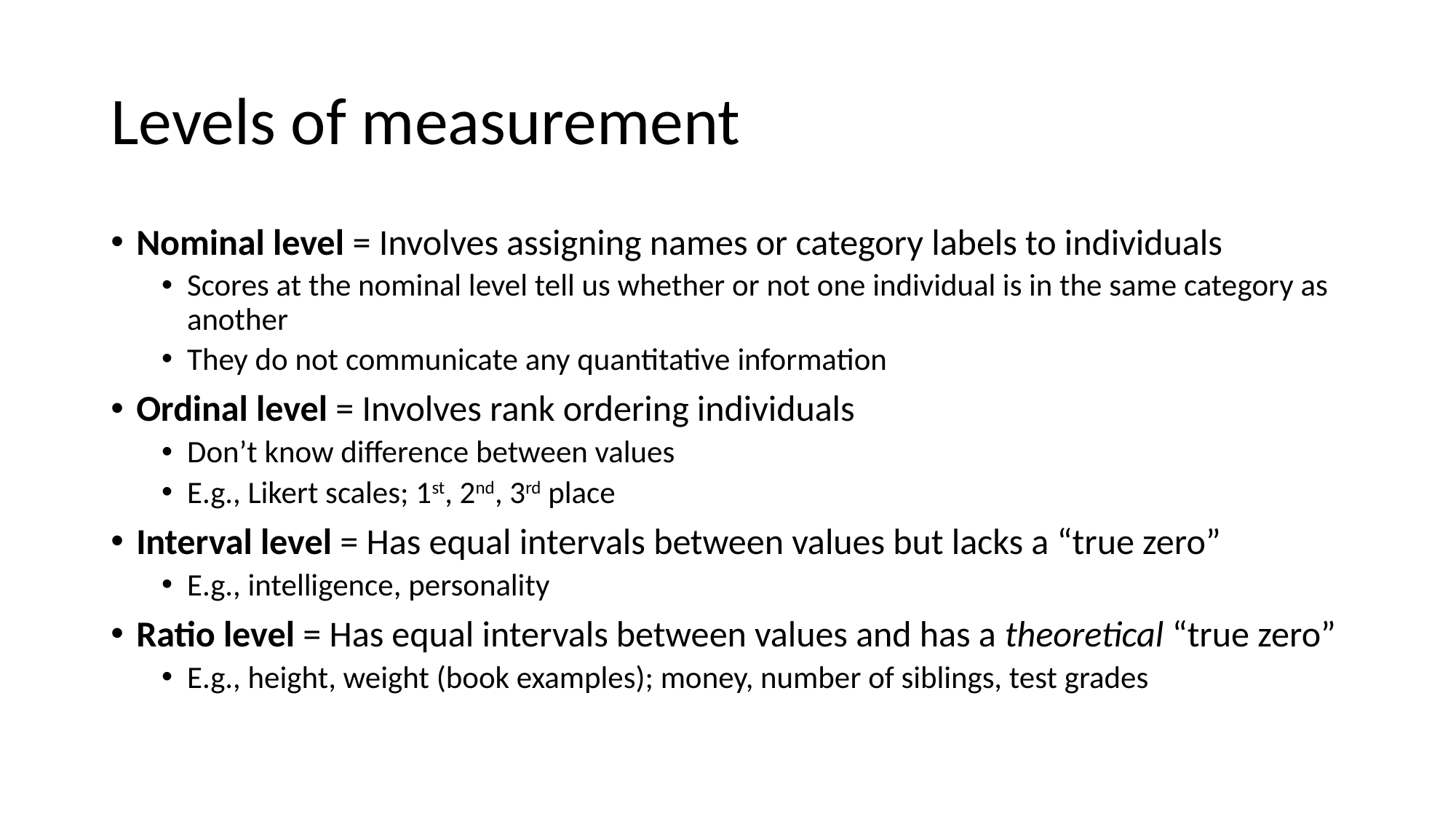

# Levels of measurement
Nominal level = Involves assigning names or category labels to individuals
Scores at the nominal level tell us whether or not one individual is in the same category as another
They do not communicate any quantitative information
Ordinal level = Involves rank ordering individuals
Don’t know difference between values
E.g., Likert scales; 1st, 2nd, 3rd place
Interval level = Has equal intervals between values but lacks a “true zero”
E.g., intelligence, personality
Ratio level = Has equal intervals between values and has a theoretical “true zero”
E.g., height, weight (book examples); money, number of siblings, test grades